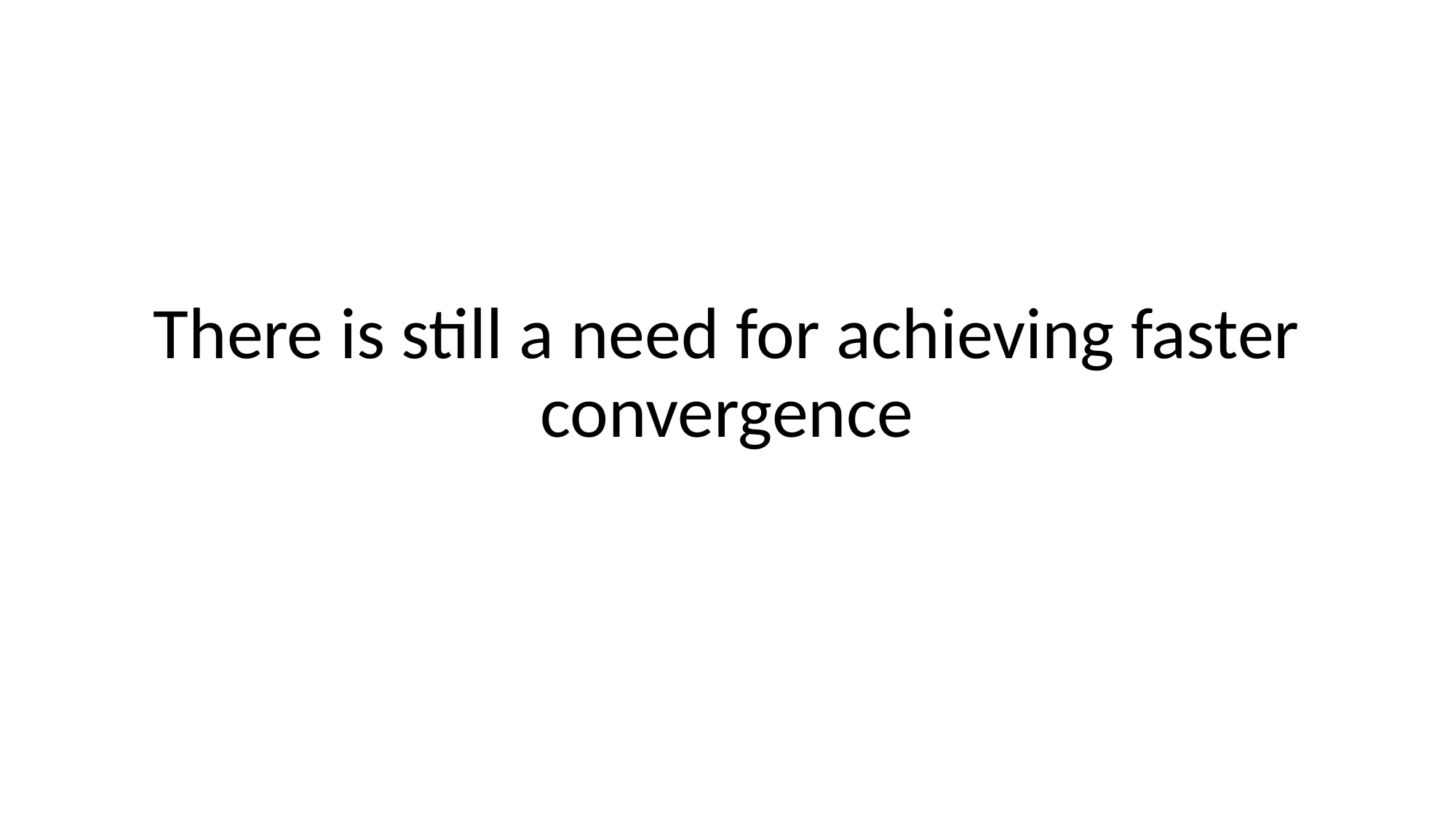

# There is still a need for achieving faster convergence